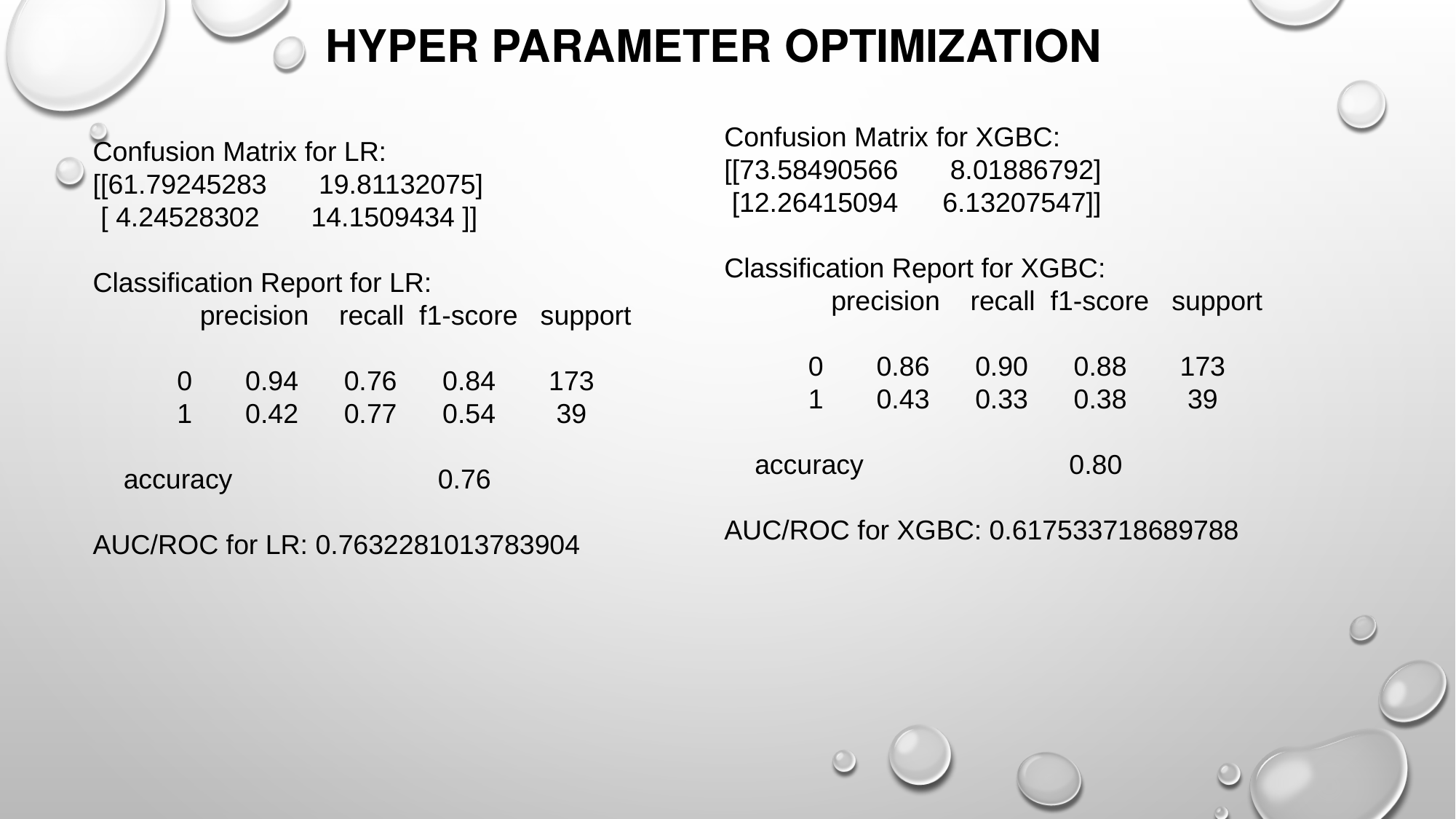

# HYPER PARAMETER OPTIMIZATION
Confusion Matrix for XGBC:
[[73.58490566 	 8.01886792]
 [12.26415094  	6.13207547]]

Classification Report for XGBC:
              precision    recall  f1-score   support

           0       0.86      0.90      0.88       173
           1       0.43      0.33      0.38        39

    accuracy                           0.80

AUC/ROC for XGBC: 0.617533718689788
Confusion Matrix for LR:
[[61.79245283	 19.81132075]
 [ 4.24528302 	14.1509434 ]]

Classification Report for LR:
              precision    recall  f1-score   support

           0       0.94      0.76      0.84       173
           1       0.42      0.77      0.54        39

    accuracy                           0.76

AUC/ROC for LR: 0.7632281013783904